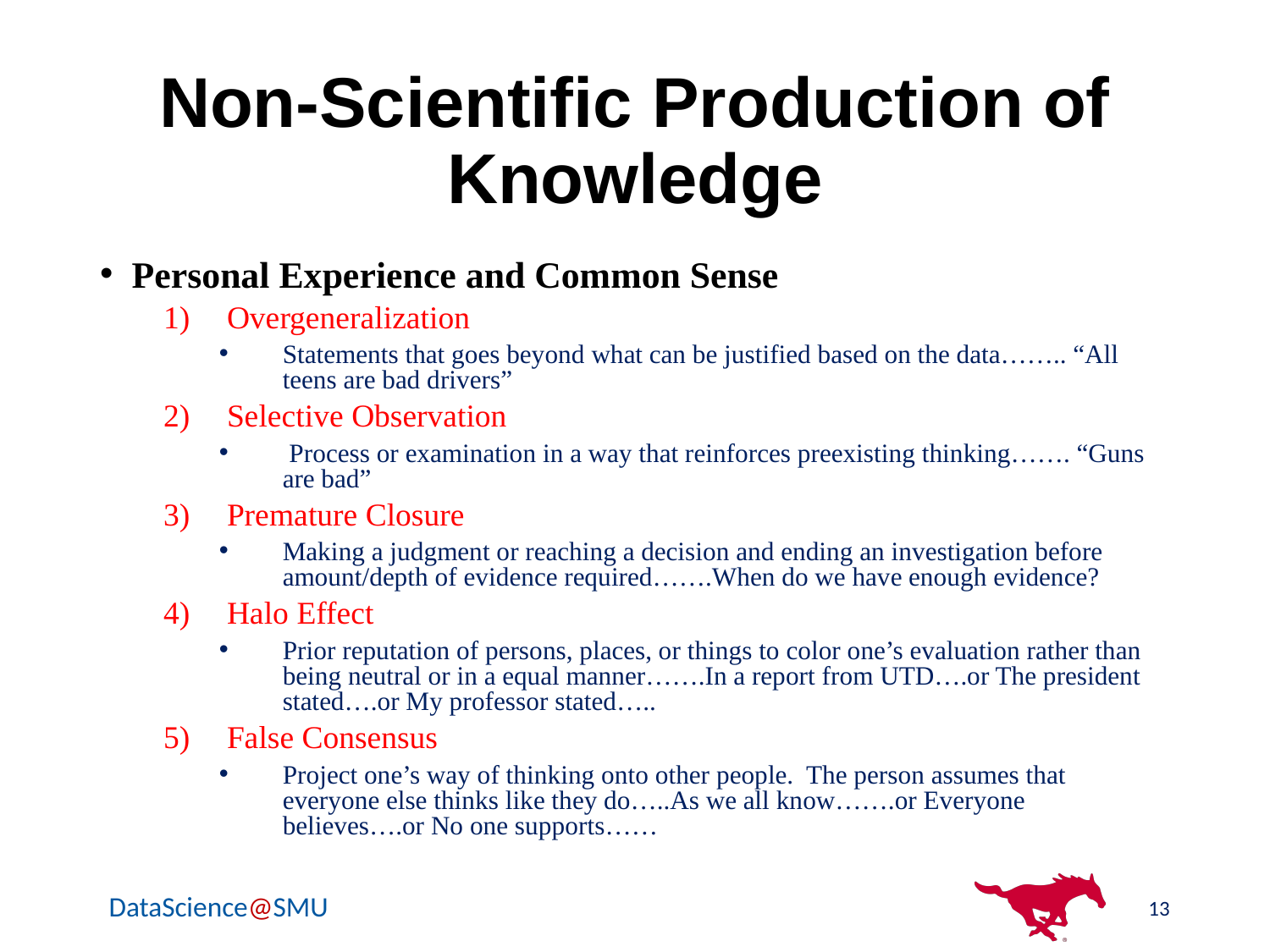

# Non-Scientific Production of Knowledge
Personal Experience and Common Sense
Overgeneralization
Statements that goes beyond what can be justified based on the data…….. “All teens are bad drivers”
Selective Observation
 Process or examination in a way that reinforces preexisting thinking……. “Guns are bad”
Premature Closure
Making a judgment or reaching a decision and ending an investigation before amount/depth of evidence required…….When do we have enough evidence?
Halo Effect
Prior reputation of persons, places, or things to color one’s evaluation rather than being neutral or in a equal manner…….In a report from UTD….or The president stated….or My professor stated…..
False Consensus
Project one’s way of thinking onto other people.  The person assumes that everyone else thinks like they do…..As we all know…….or Everyone believes….or No one supports……

13